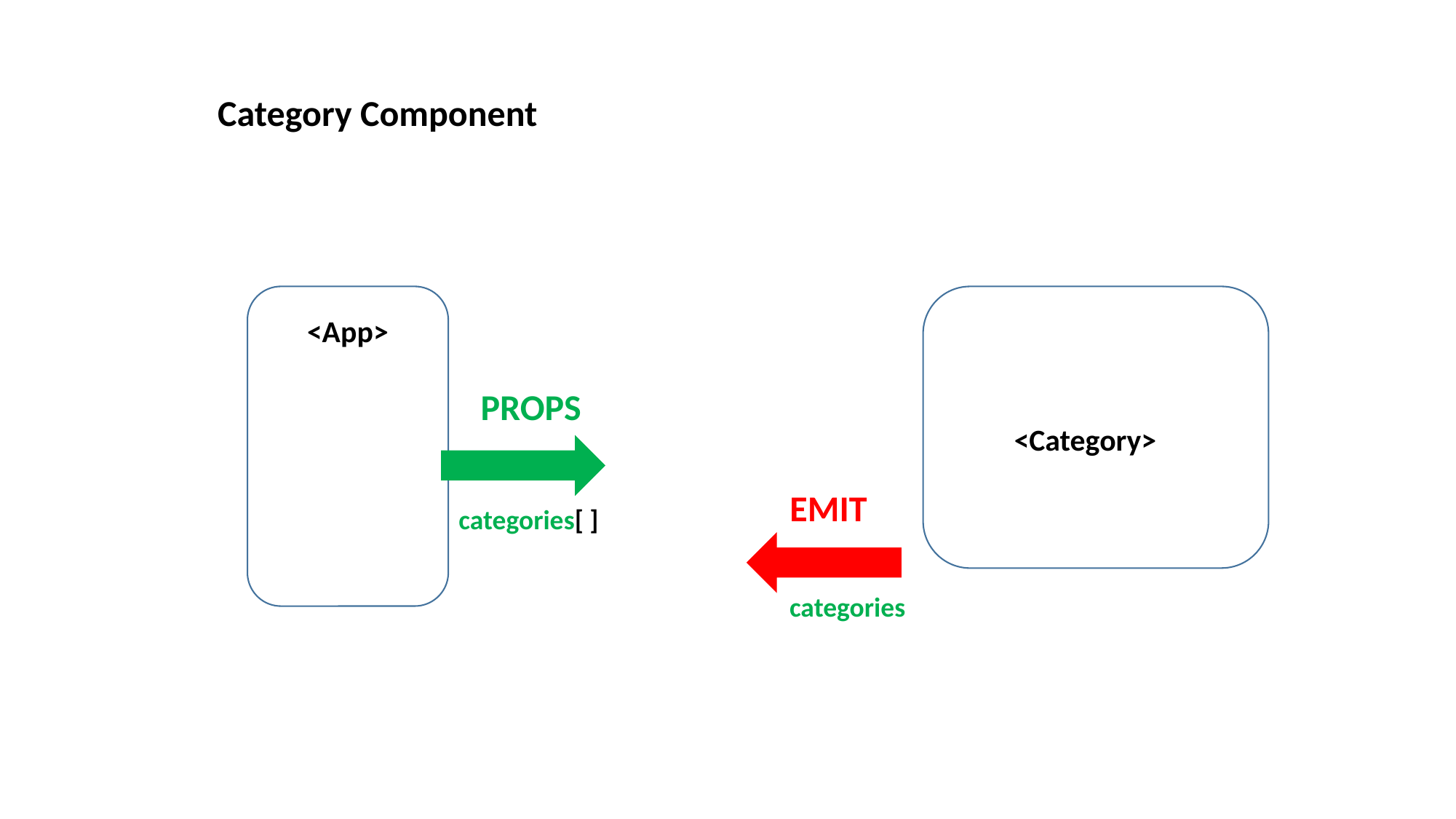

Category Component

<App>
PROPS
<Category>

EMIT
categories[ ]

categories